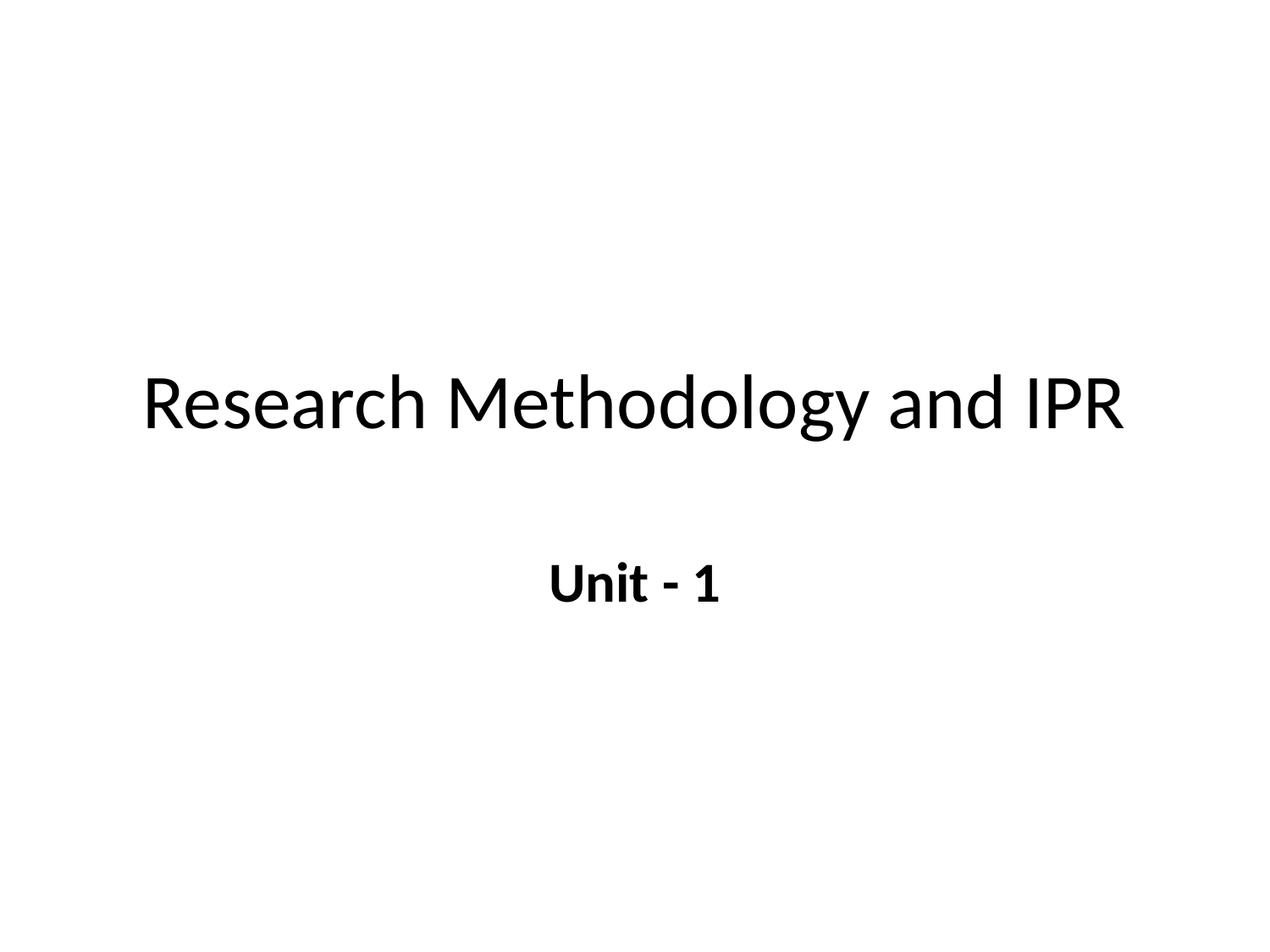

# Research Methodology and IPR
Unit - 1